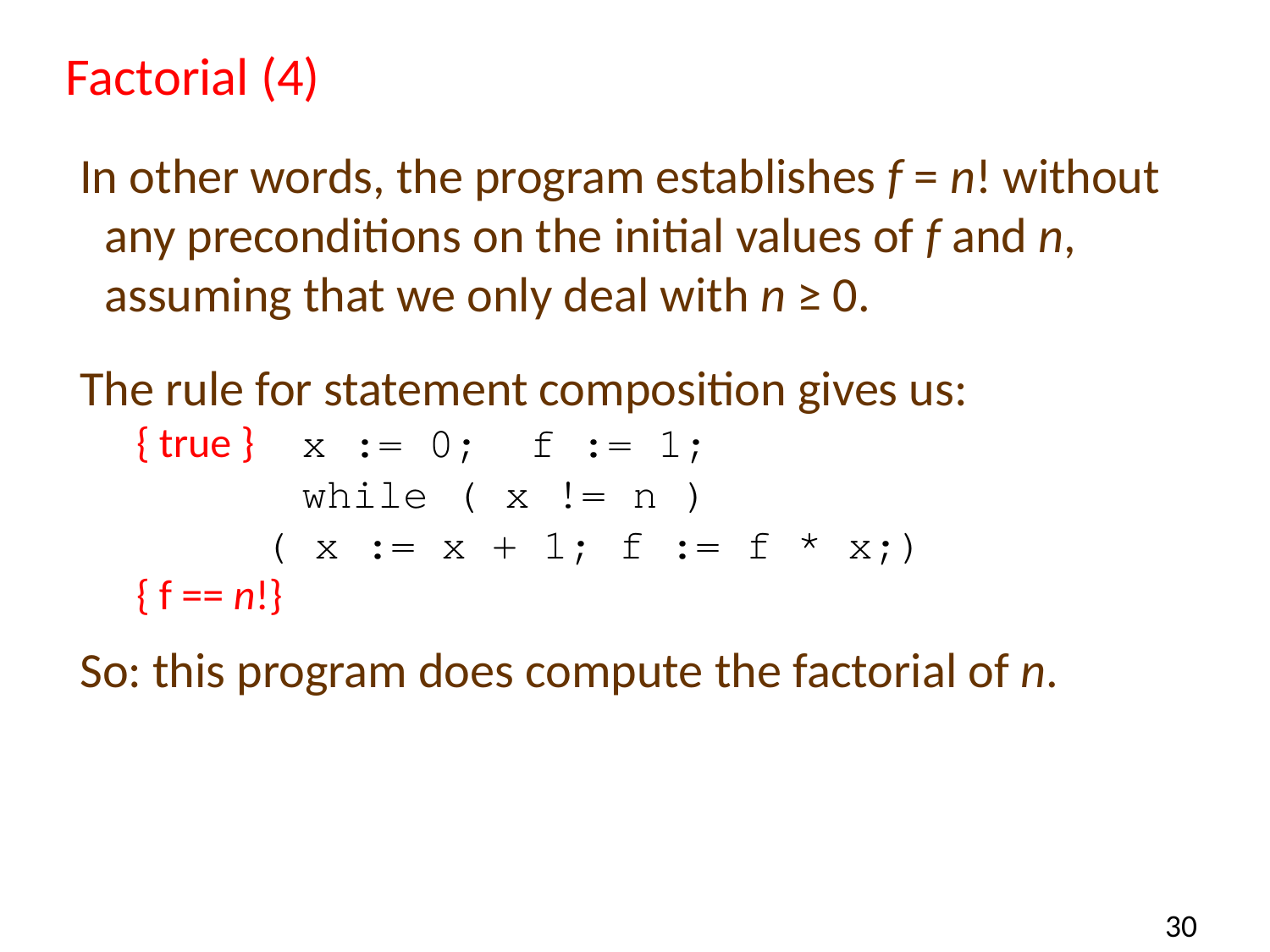

# Factorial (4)
In other words, the program establishes f = n! without any preconditions on the initial values of f and n, assuming that we only deal with n ≥ 0.
The rule for statement composition gives us:
{ true }	x := 0;  f := 1;
		while ( x != n )
     ( x := x + 1; f := f * x;)
{ f == n!}
So: this program does compute the factorial of n.

30